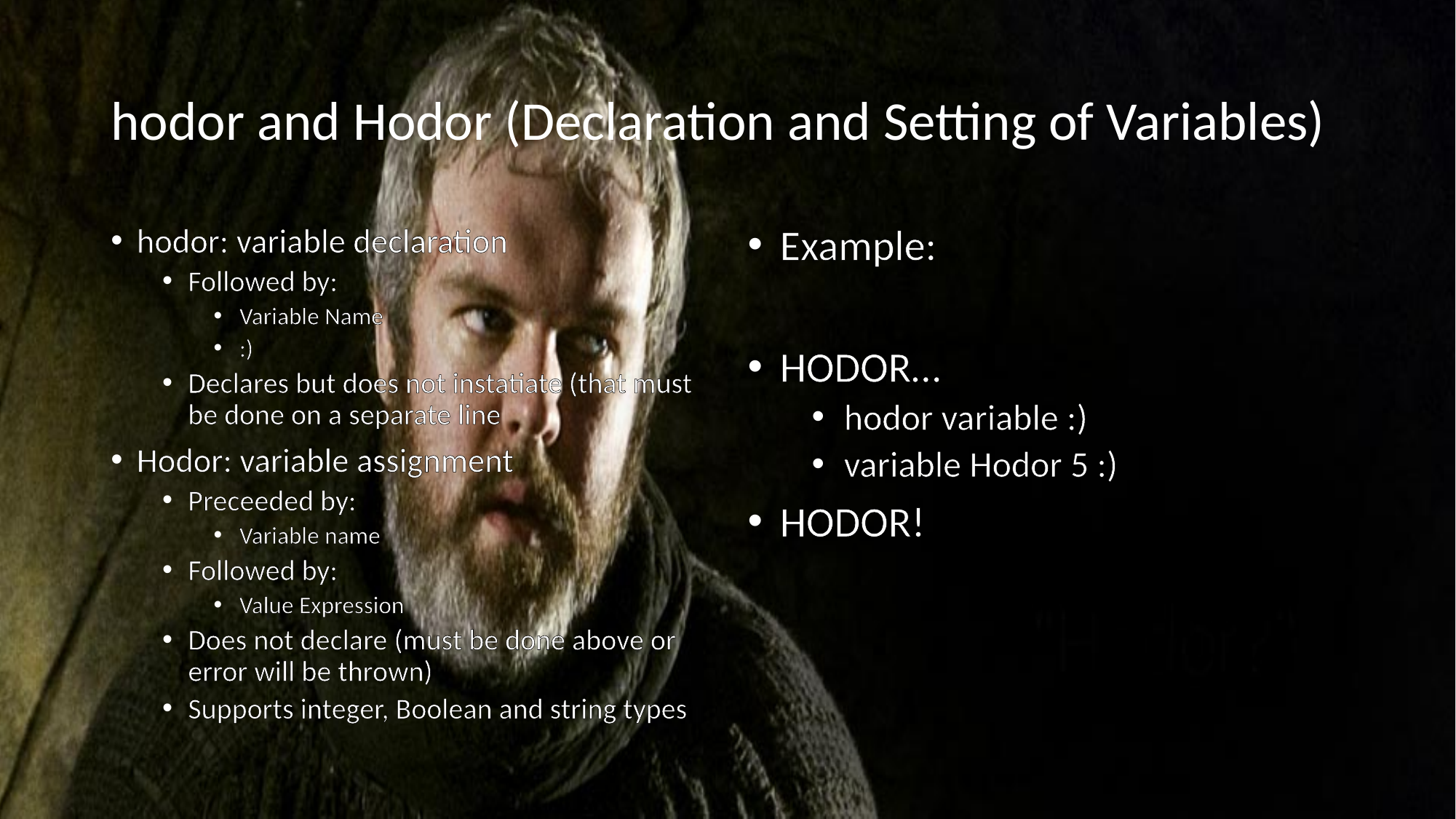

# hodor and Hodor (Declaration and Setting of Variables)
hodor: variable declaration
Followed by:
Variable Name
:)
Declares but does not instatiate (that must be done on a separate line
Hodor: variable assignment
Preceeded by:
Variable name
Followed by:
Value Expression
Does not declare (must be done above or error will be thrown)
Supports integer, Boolean and string types
Example:

HODOR…
hodor variable :)
variable Hodor 5 :)
HODOR!